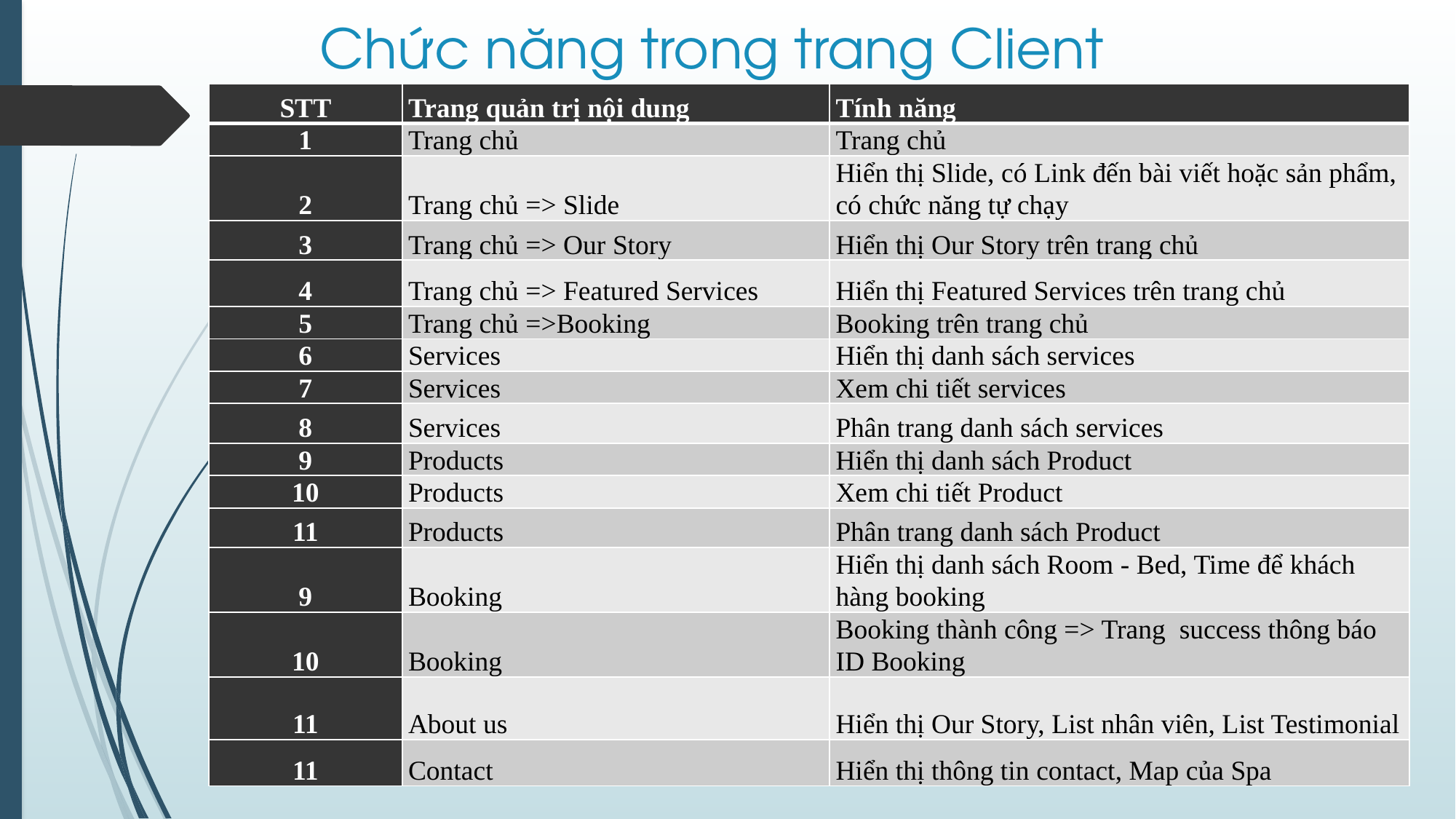

# Chức năng trong trang Client
| STT | Trang quản trị nội dung | Tính năng |
| --- | --- | --- |
| 1 | Trang chủ | Trang chủ |
| 2 | Trang chủ => Slide | Hiển thị Slide, có Link đến bài viết hoặc sản phẩm, có chức năng tự chạy |
| 3 | Trang chủ => Our Story | Hiển thị Our Story trên trang chủ |
| 4 | Trang chủ => Featured Services | Hiển thị Featured Services trên trang chủ |
| 5 | Trang chủ =>Booking | Booking trên trang chủ |
| 6 | Services | Hiển thị danh sách services |
| 7 | Services | Xem chi tiết services |
| 8 | Services | Phân trang danh sách services |
| 9 | Products | Hiển thị danh sách Product |
| 10 | Products | Xem chi tiết Product |
| 11 | Products | Phân trang danh sách Product |
| 9 | Booking | Hiển thị danh sách Room - Bed, Time để khách hàng booking |
| 10 | Booking | Booking thành công => Trang success thông báo ID Booking |
| 11 | About us | Hiển thị Our Story, List nhân viên, List Testimonial |
| 11 | Contact | Hiển thị thông tin contact, Map của Spa |